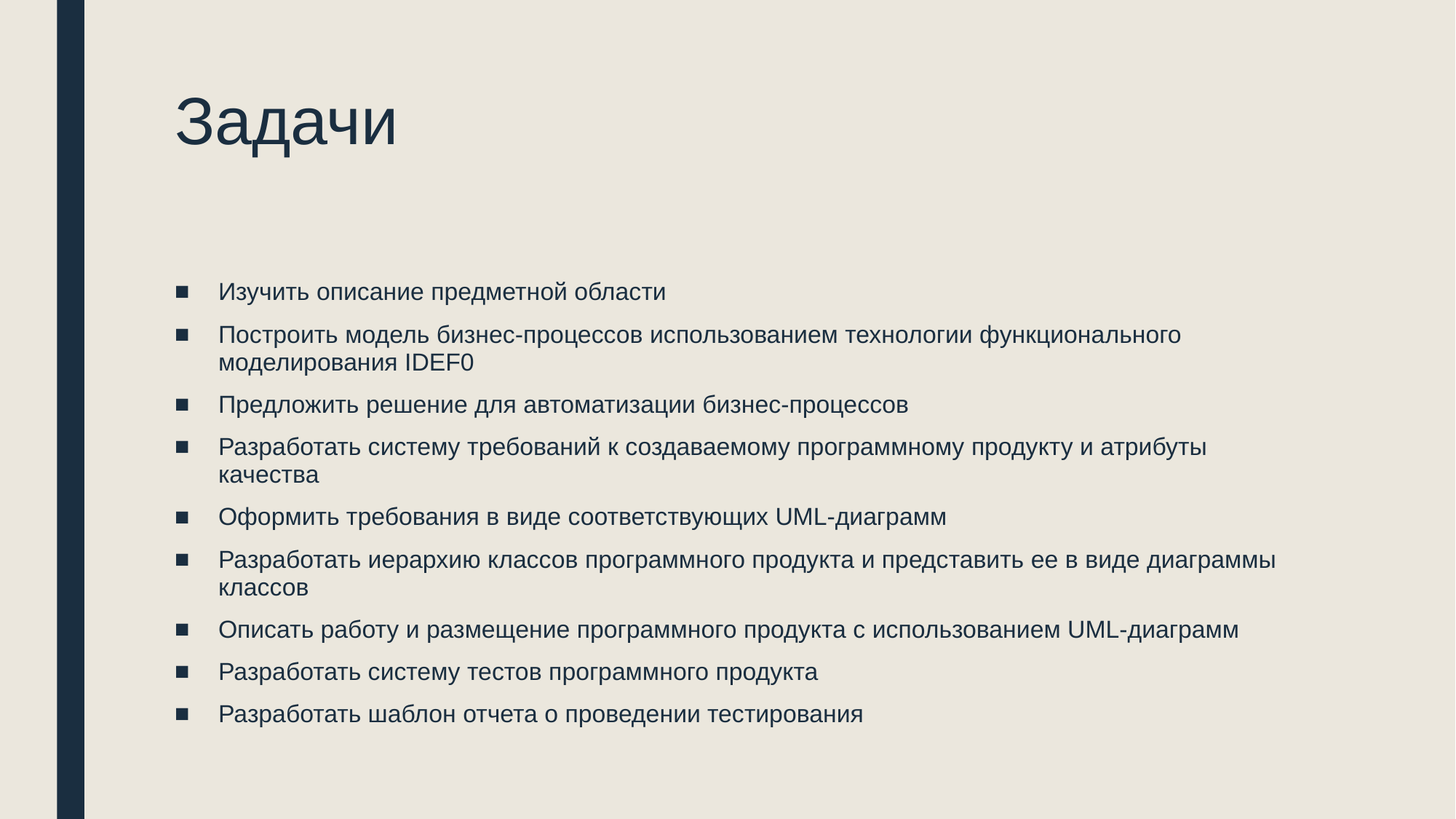

# Задачи
Изучить описание предметной области
Построить модель бизнес-процессов использованием технологии функционального моделирования IDEF0
Предложить решение для автоматизации бизнес-процессов
Разработать систему требований к создаваемому программному продукту и атрибуты качества
Оформить требования в виде соответствующих UML-диаграмм
Разработать иерархию классов программного продукта и представить ее в виде диаграммы классов
Описать работу и размещение программного продукта с использованием UML-диаграмм
Разработать систему тестов программного продукта
Разработать шаблон отчета о проведении тестирования